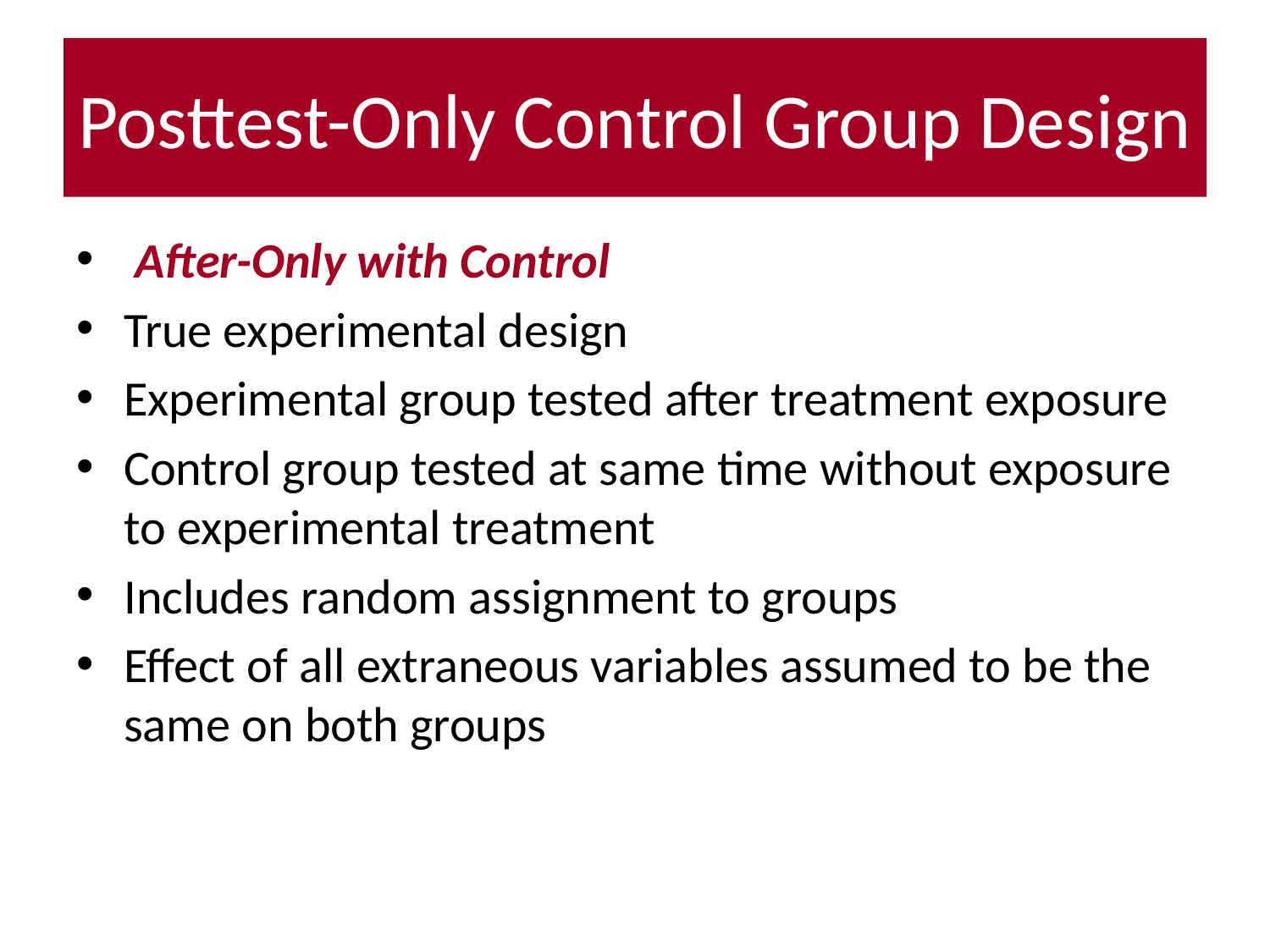

# Posttest-Only Control Group Design
 After-Only with Control
True experimental design
Experimental group tested after treatment exposure
Control group tested at same time without exposure to experimental treatment
Includes random assignment to groups
Effect of all extraneous variables assumed to be the same on both groups